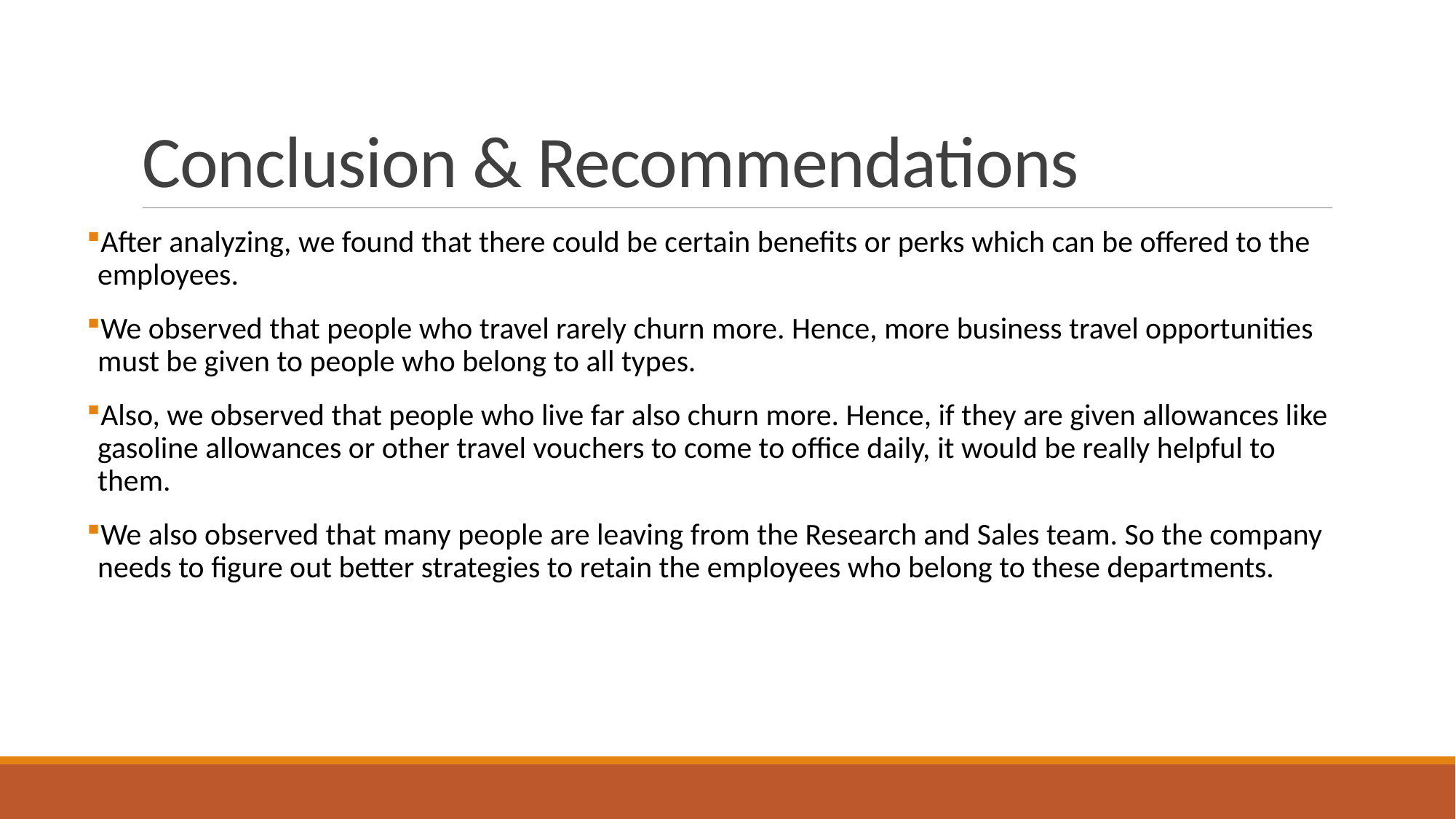

# Conclusion & Recommendations
After analyzing, we found that there could be certain benefits or perks which can be offered to the employees.
We observed that people who travel rarely churn more. Hence, more business travel opportunities must be given to people who belong to all types.
Also, we observed that people who live far also churn more. Hence, if they are given allowances like gasoline allowances or other travel vouchers to come to office daily, it would be really helpful to them.
We also observed that many people are leaving from the Research and Sales team. So the company needs to figure out better strategies to retain the employees who belong to these departments.